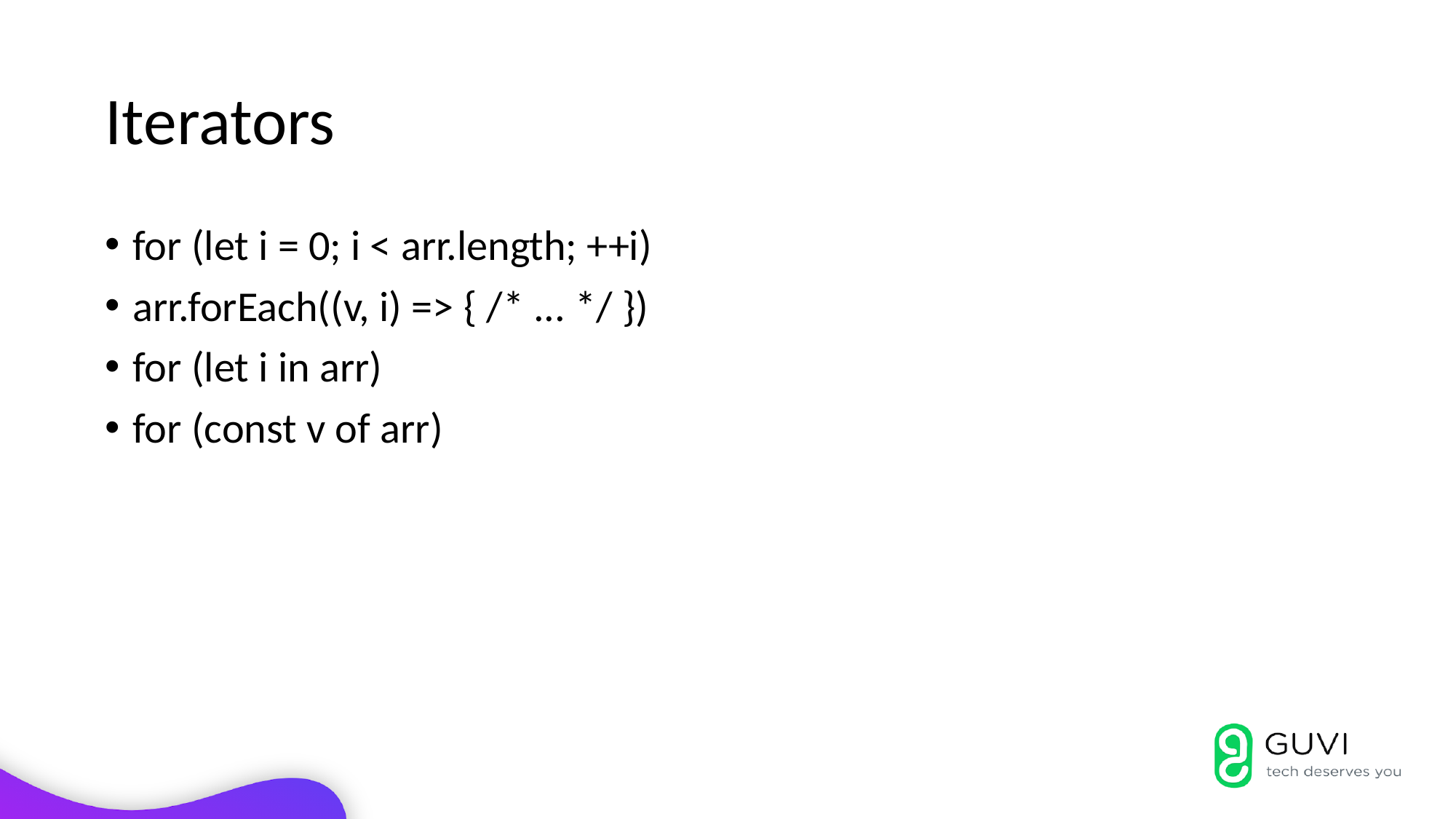

# Iterators
for (let i = 0; i < arr.length; ++i)
arr.forEach((v, i) => { /* ... */ })
for (let i in arr)
for (const v of arr)